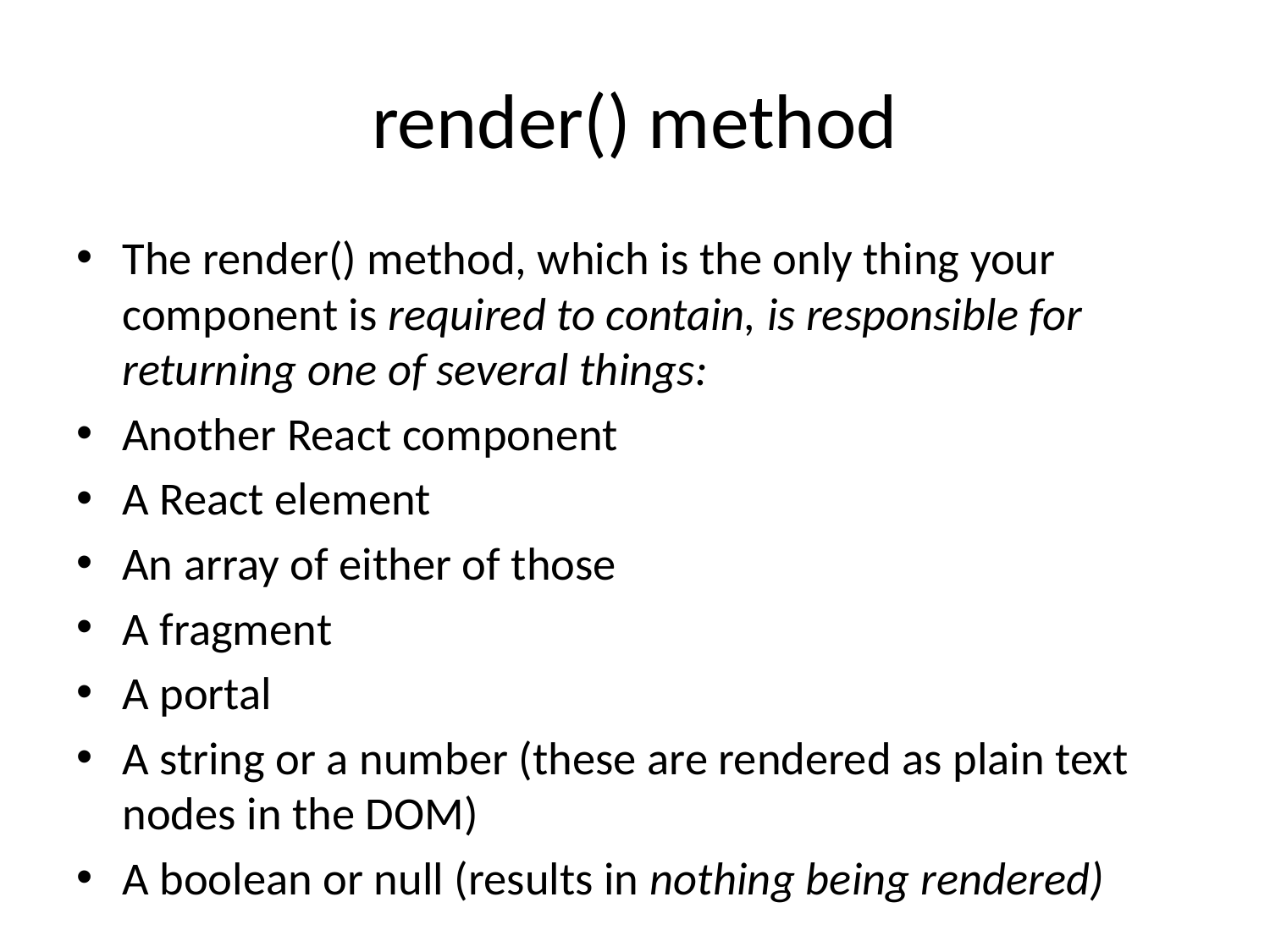

# render() method
The render() method, which is the only thing your component is required to contain, is responsible for returning one of several things:
Another React component
A React element
An array of either of those
A fragment
A portal
A string or a number (these are rendered as plain text nodes in the DOM)
A boolean or null (results in nothing being rendered)